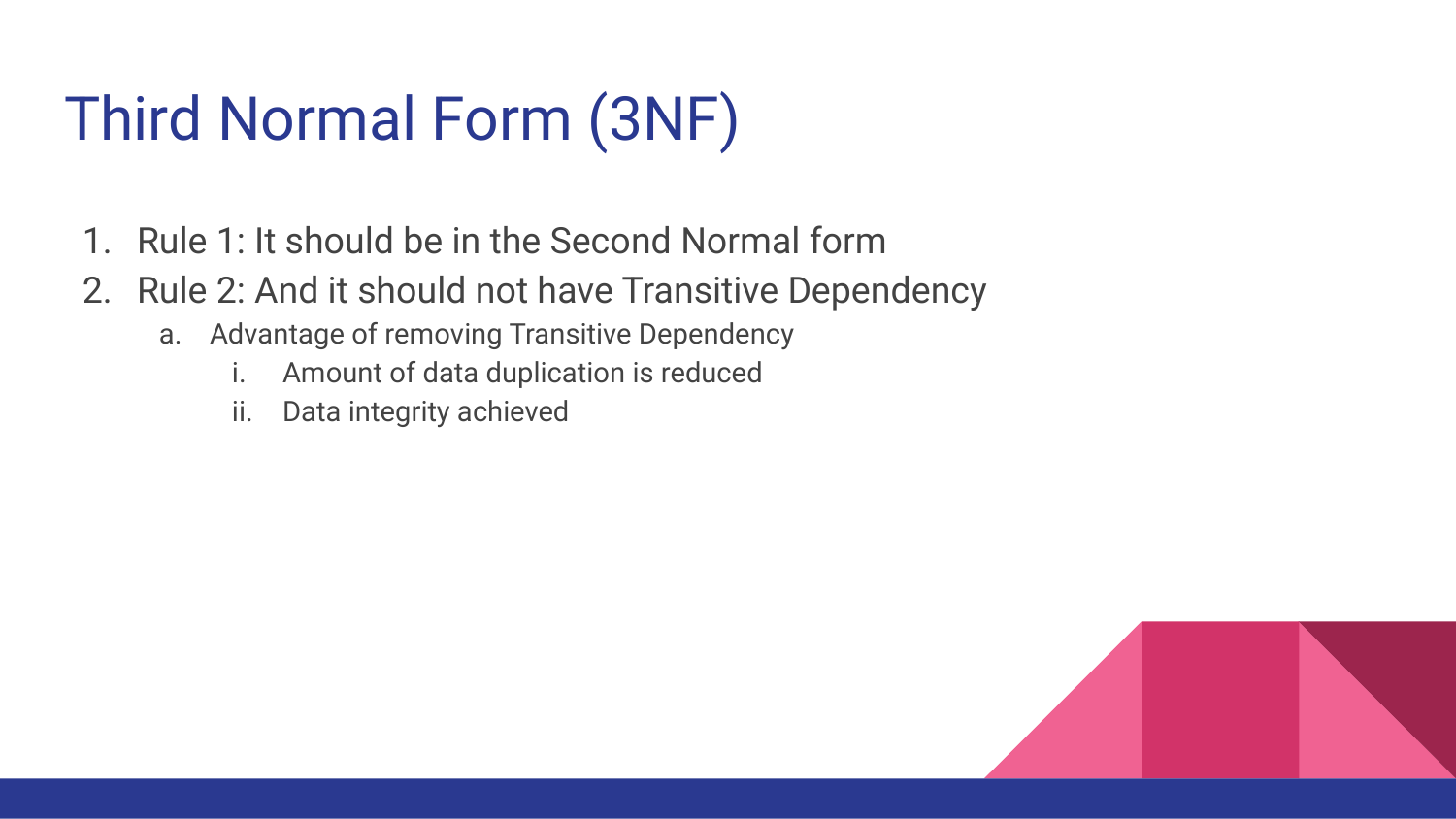

# Third Normal Form (3NF)
Rule 1: It should be in the Second Normal form
Rule 2: And it should not have Transitive Dependency
Advantage of removing Transitive Dependency
Amount of data duplication is reduced
Data integrity achieved